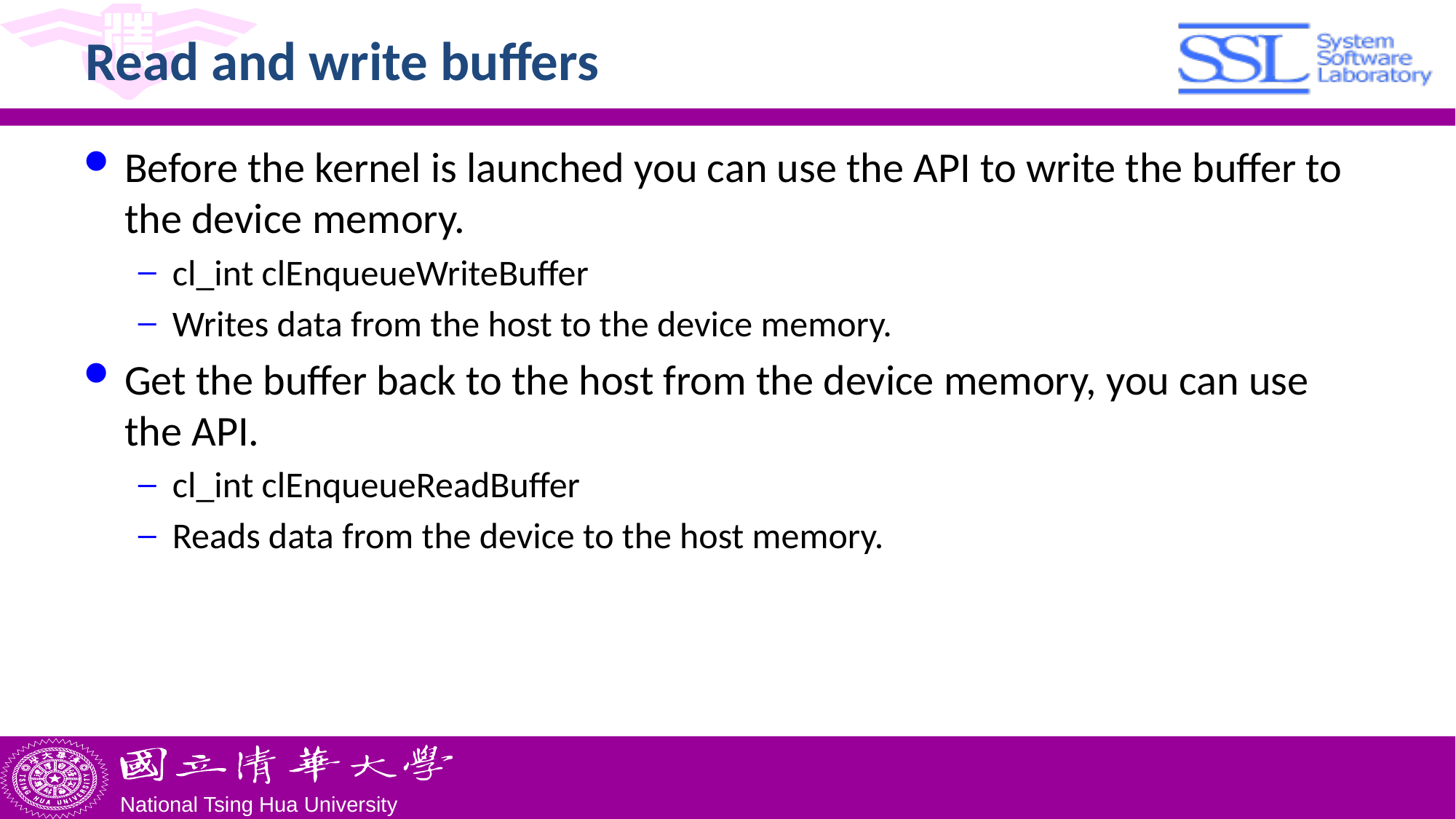

# Read and write buffers
Before the kernel is launched you can use the API to write the buffer to the device memory.
cl_int clEnqueueWriteBuffer
Writes data from the host to the device memory.
Get the buffer back to the host from the device memory, you can use the API.
cl_int clEnqueueReadBuffer
Reads data from the device to the host memory.